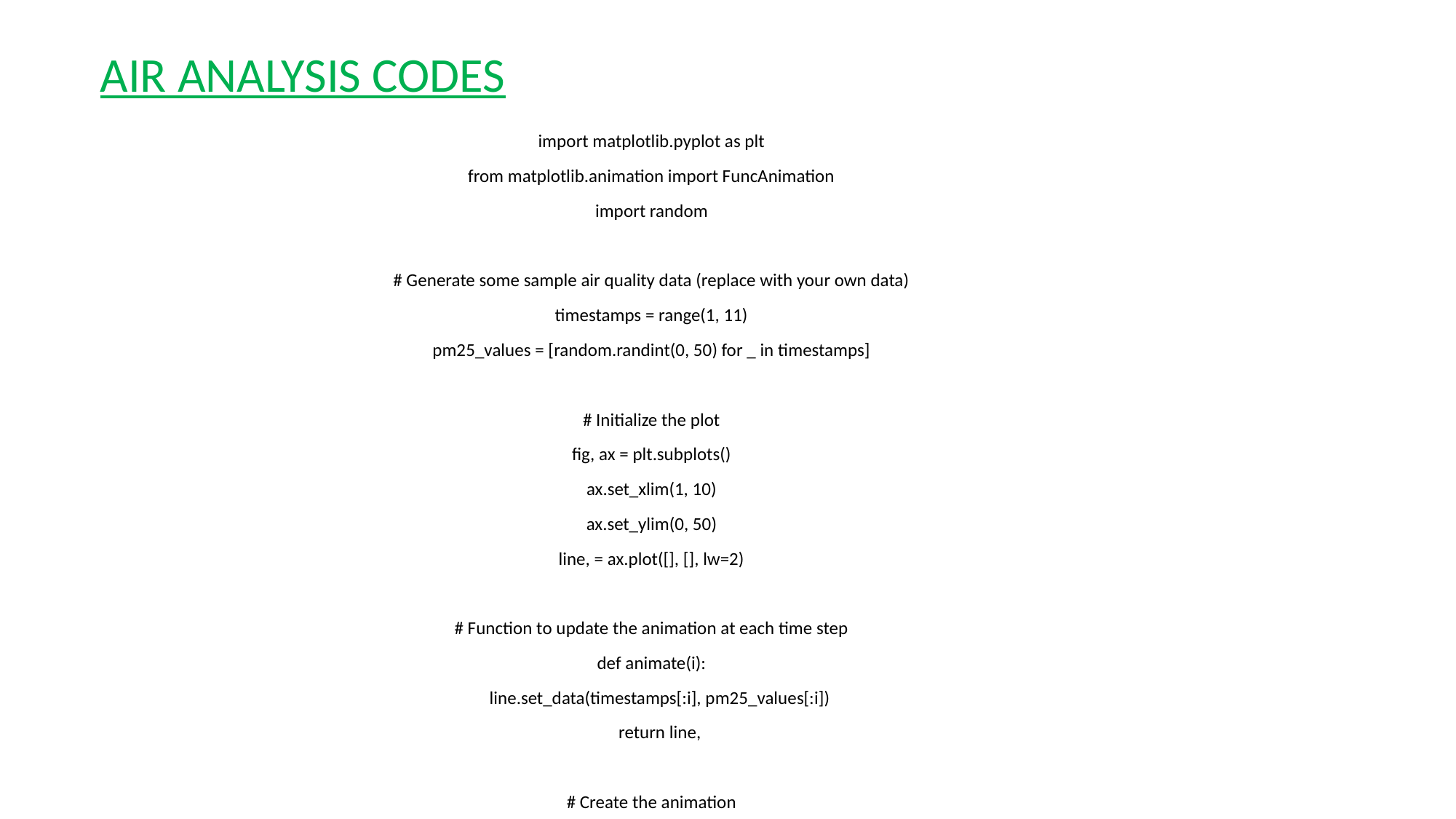

# AIR ANALYSIS CODES
import matplotlib.pyplot as plt
from matplotlib.animation import FuncAnimation
import random

# Generate some sample air quality data (replace with your own data)
timestamps = range(1, 11)
pm25_values = [random.randint(0, 50) for _ in timestamps]

# Initialize the plot
fig, ax = plt.subplots()
ax.set_xlim(1, 10)
ax.set_ylim(0, 50)
line, = ax.plot([], [], lw=2)

# Function to update the animation at each time step
def animate(i):
    line.set_data(timestamps[:i], pm25_values[:i])
    return line,

# Create the animation